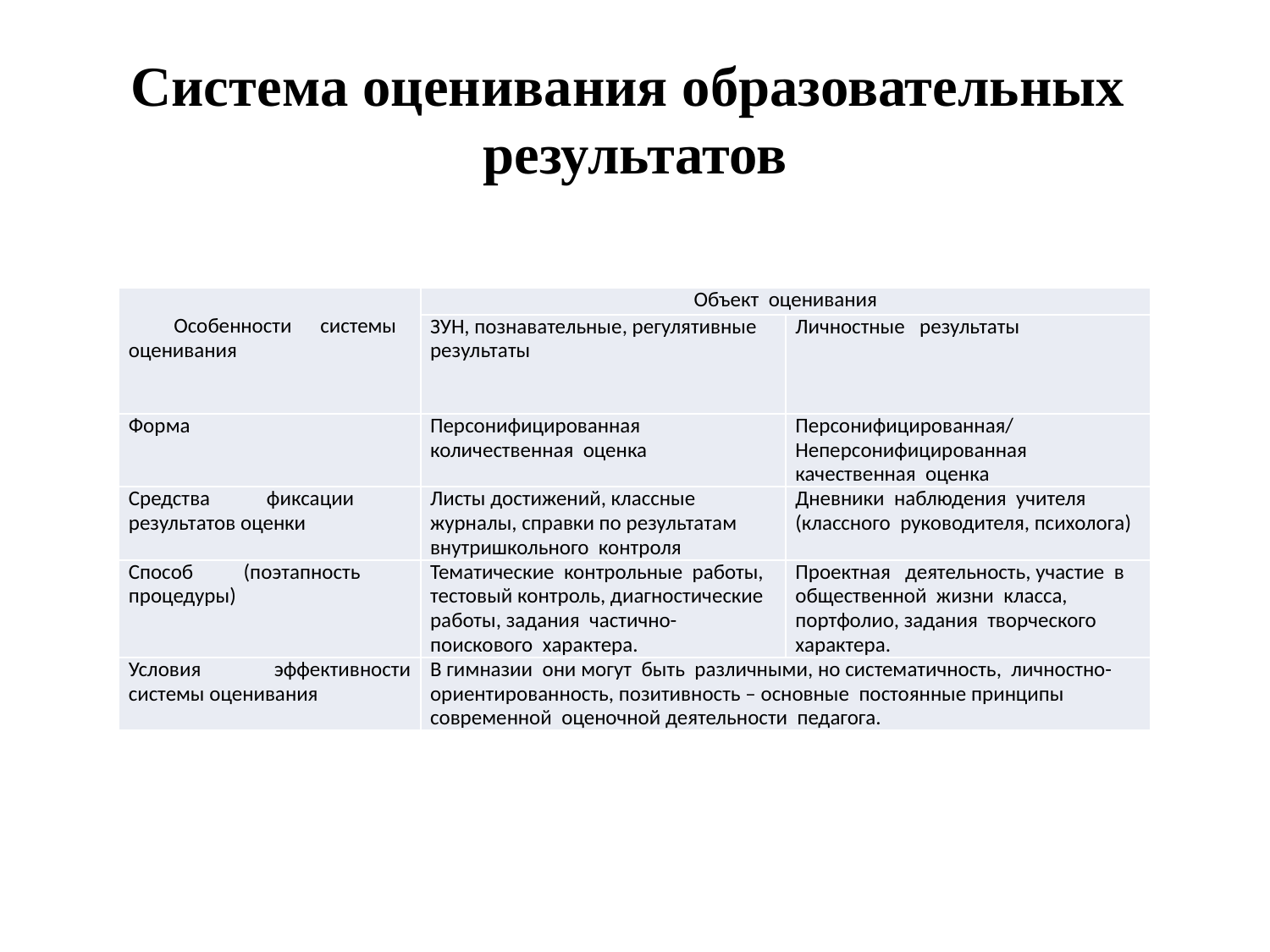

# Система оценивания образовательных  результатов
| Особенности системы оценивания | Объект оценивания |  |
| --- | --- | --- |
|  | ЗУН, познавательные, регулятивные результаты | Личностные результаты |
| Форма | Персонифицированная количественная оценка | Персонифицированная/ Неперсонифицированная качественная оценка |
| Средства фиксации результатов оценки | Листы достижений, классные журналы, справки по результатам внутришкольного контроля | Дневники наблюдения учителя (классного руководителя, психолога) |
| Способ (поэтапность процедуры) | Тематические контрольные работы, тестовый контроль, диагностические работы, задания частично-поискового характера. | Проектная деятельность, участие в общественной жизни класса, портфолио, задания творческого характера. |
| Условия эффективности системы оценивания | В гимназии они могут быть различными, но систематичность, личностно-ориентированность, позитивность – основные постоянные принципы современной оценочной деятельности педагога. |  |